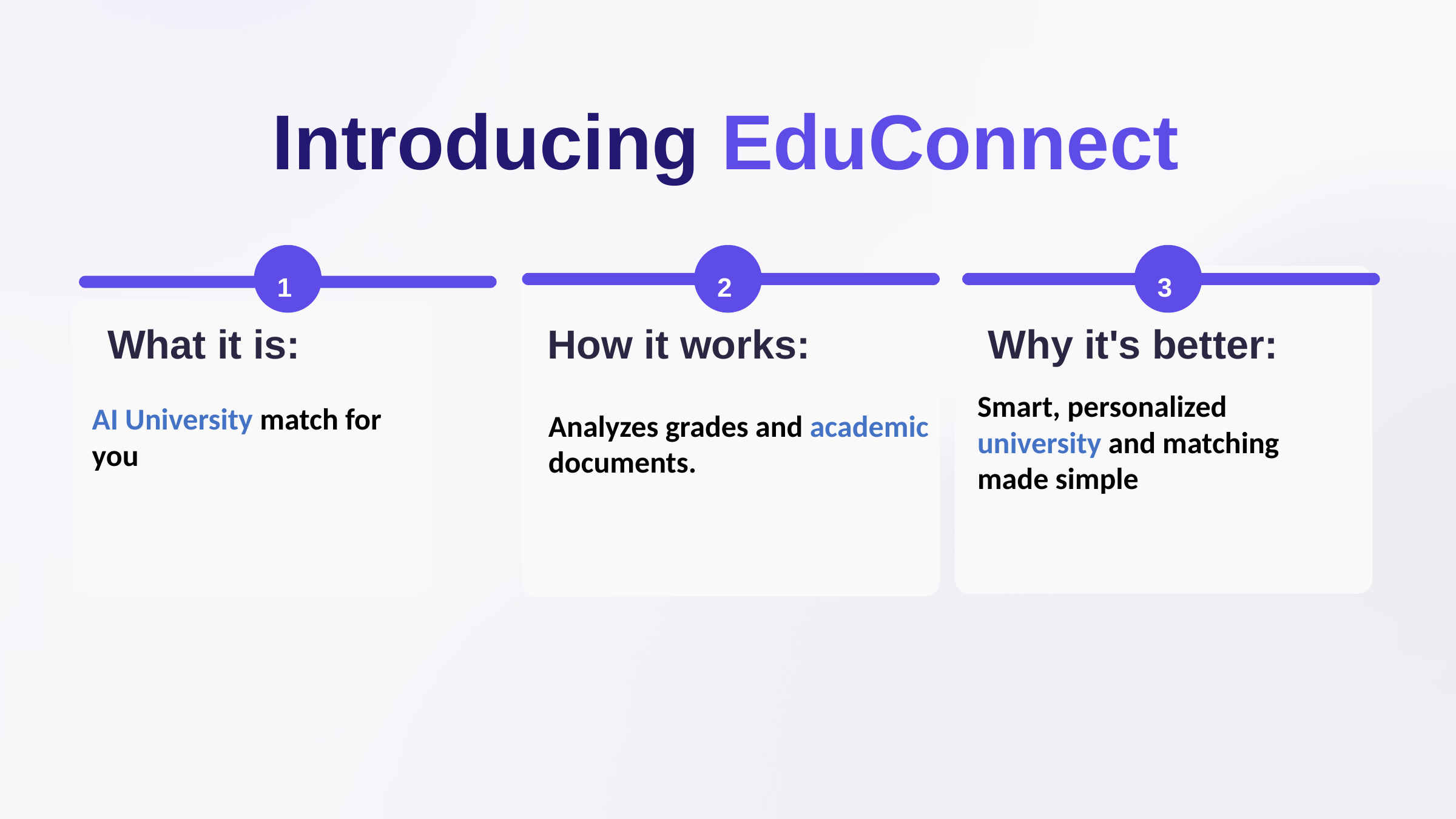

Introducing EduConnect

1
2
3

What it is:
How it works:
Why it's better:
Smart, personalized university and matching made simple
AI University match for you
Analyzes grades and academic documents.